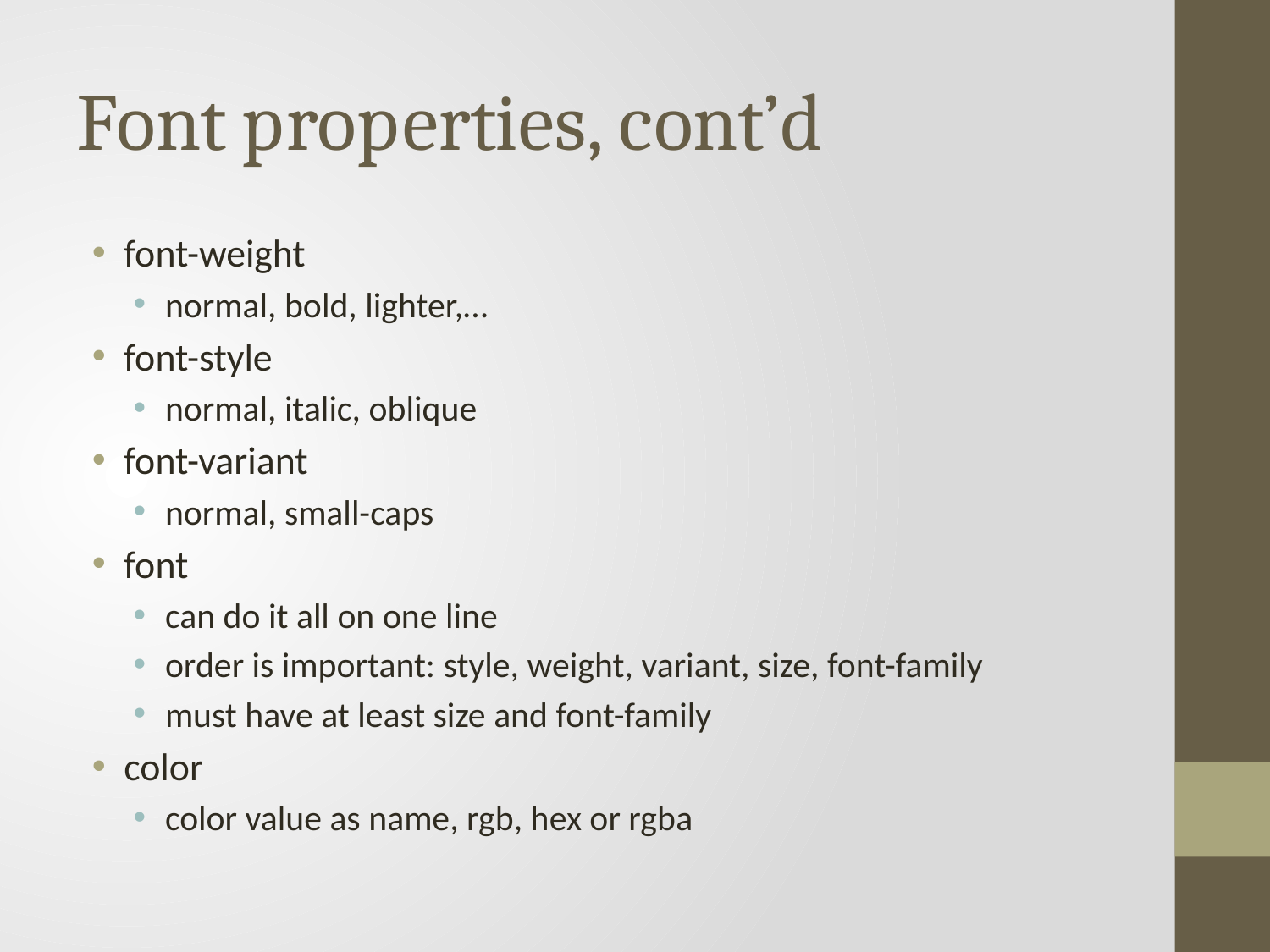

# Font properties, cont’d
font-weight
normal, bold, lighter,…
font-style
normal, italic, oblique
font-variant
normal, small-caps
font
can do it all on one line
order is important: style, weight, variant, size, font-family
must have at least size and font-family
color
color value as name, rgb, hex or rgba